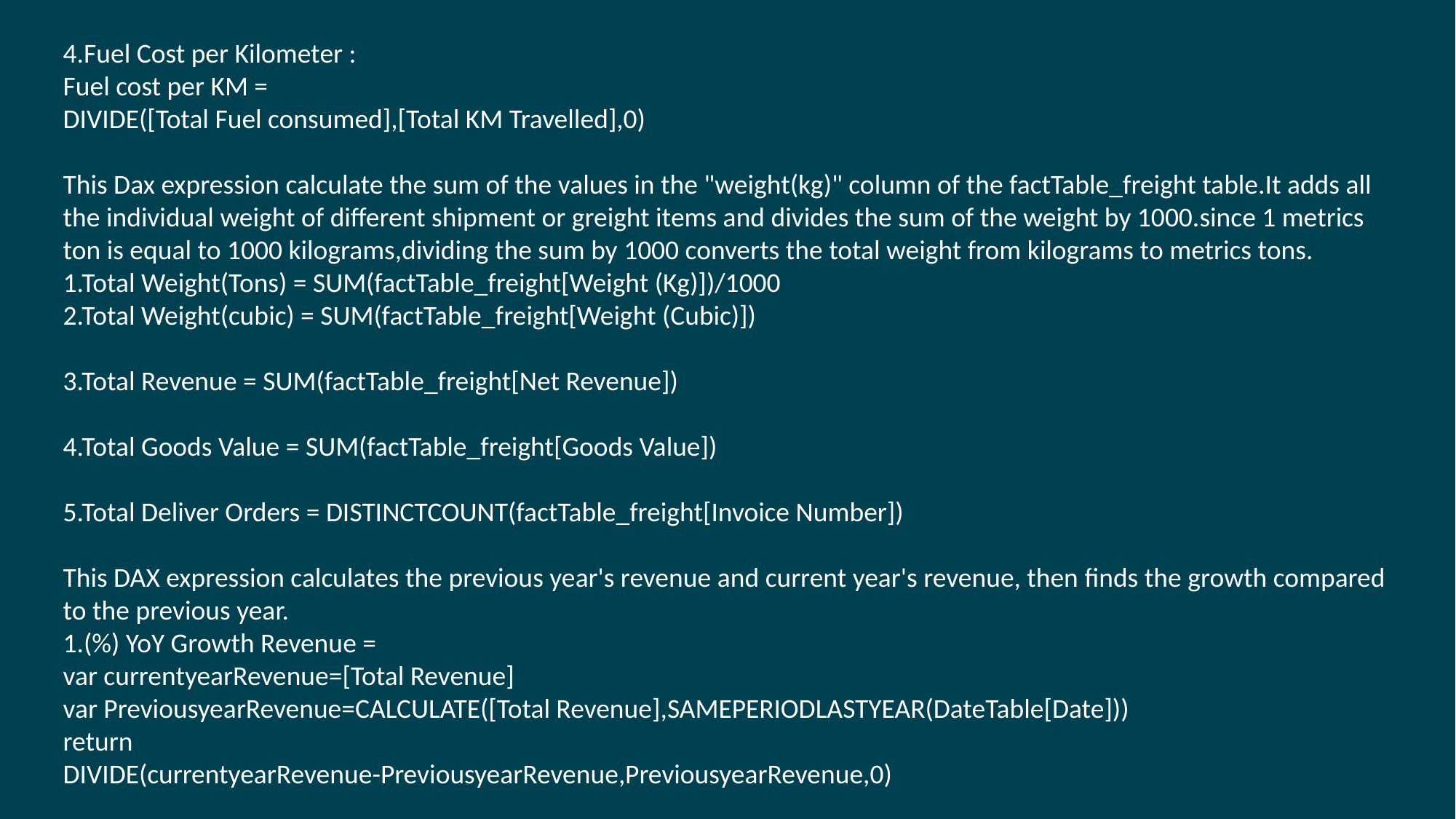

4.Fuel Cost per Kilometer :
Fuel cost per KM =
DIVIDE([Total Fuel consumed],[Total KM Travelled],0)

This Dax expression calculate the sum of the values in the "weight(kg)" column of the factTable_freight table.It adds all the individual weight of different shipment or greight items and divides the sum of the weight by 1000.since 1 metrics ton is equal to 1000 kilograms,dividing the sum by 1000 converts the total weight from kilograms to metrics tons.
1.Total Weight(Tons) = SUM(factTable_freight[Weight (Kg)])/1000
2.Total Weight(cubic) = SUM(factTable_freight[Weight (Cubic)])

3.Total Revenue = SUM(factTable_freight[Net Revenue])

4.Total Goods Value = SUM(factTable_freight[Goods Value])

5.Total Deliver Orders = DISTINCTCOUNT(factTable_freight[Invoice Number])

This DAX expression calculates the previous year's revenue and current year's revenue, then finds the growth compared to the previous year.
1.(%) YoY Growth Revenue =
var currentyearRevenue=[Total Revenue]
var PreviousyearRevenue=CALCULATE([Total Revenue],SAMEPERIODLASTYEAR(DateTable[Date]))
return
DIVIDE(currentyearRevenue-PreviousyearRevenue,PreviousyearRevenue,0)